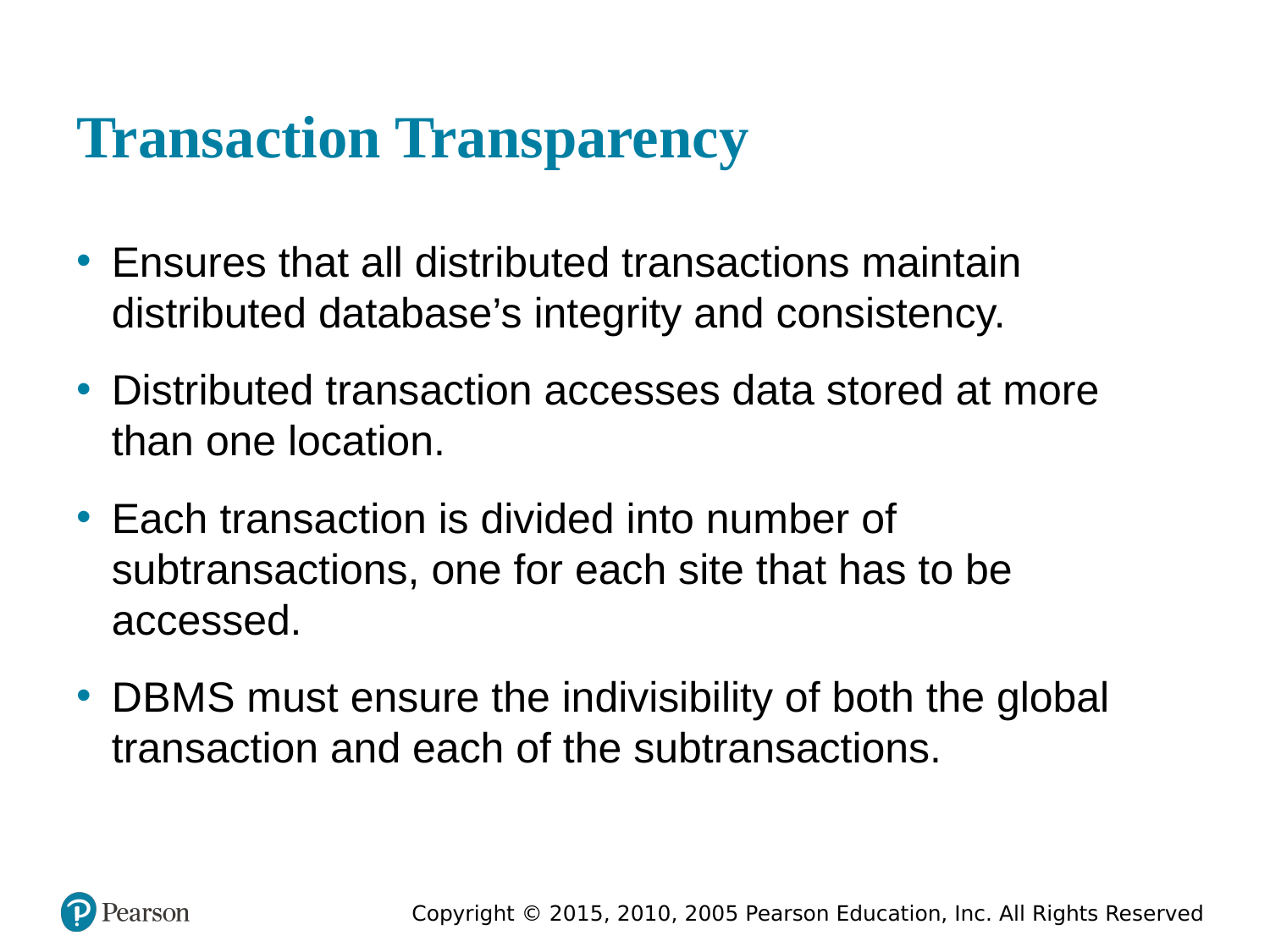

# Transaction Transparency
Ensures that all distributed transactions maintain distributed database’s integrity and consistency.
Distributed transaction accesses data stored at more than one location.
Each transaction is divided into number of subtransactions, one for each site that has to be accessed.
D B M S must ensure the indivisibility of both the global transaction and each of the subtransactions.